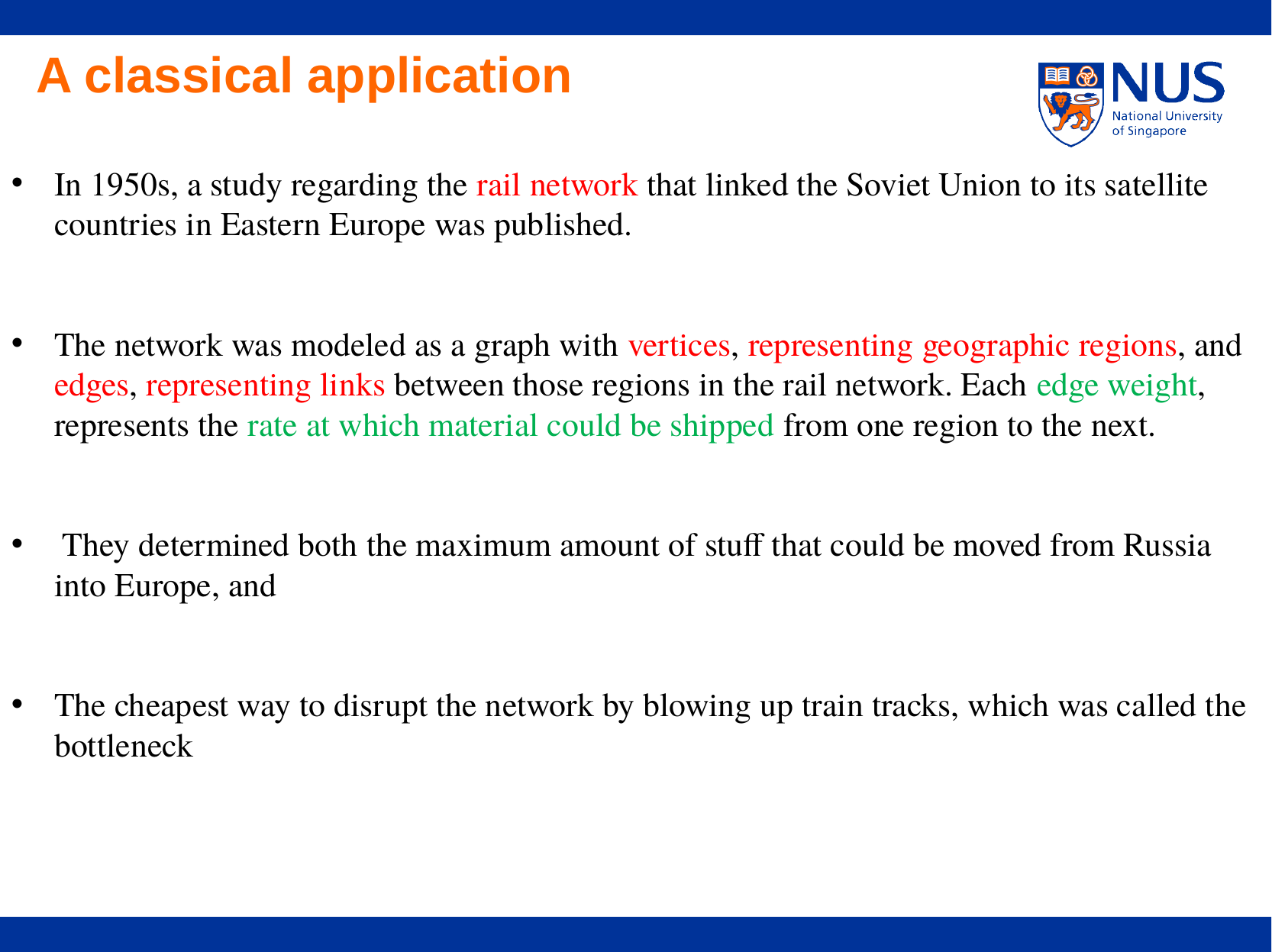

A classical application
In 1950s, a study regarding the rail network that linked the Soviet Union to its satellite countries in Eastern Europe was published.

The network was modeled as a graph with vertices, representing geographic regions, and edges, representing links between those regions in the rail network. Each edge weight, represents the rate at which material could be shipped from one region to the next.

 They determined both the maximum amount of stuff that could be moved from Russia into Europe, and

The cheapest way to disrupt the network by blowing up train tracks, which was called the bottleneck